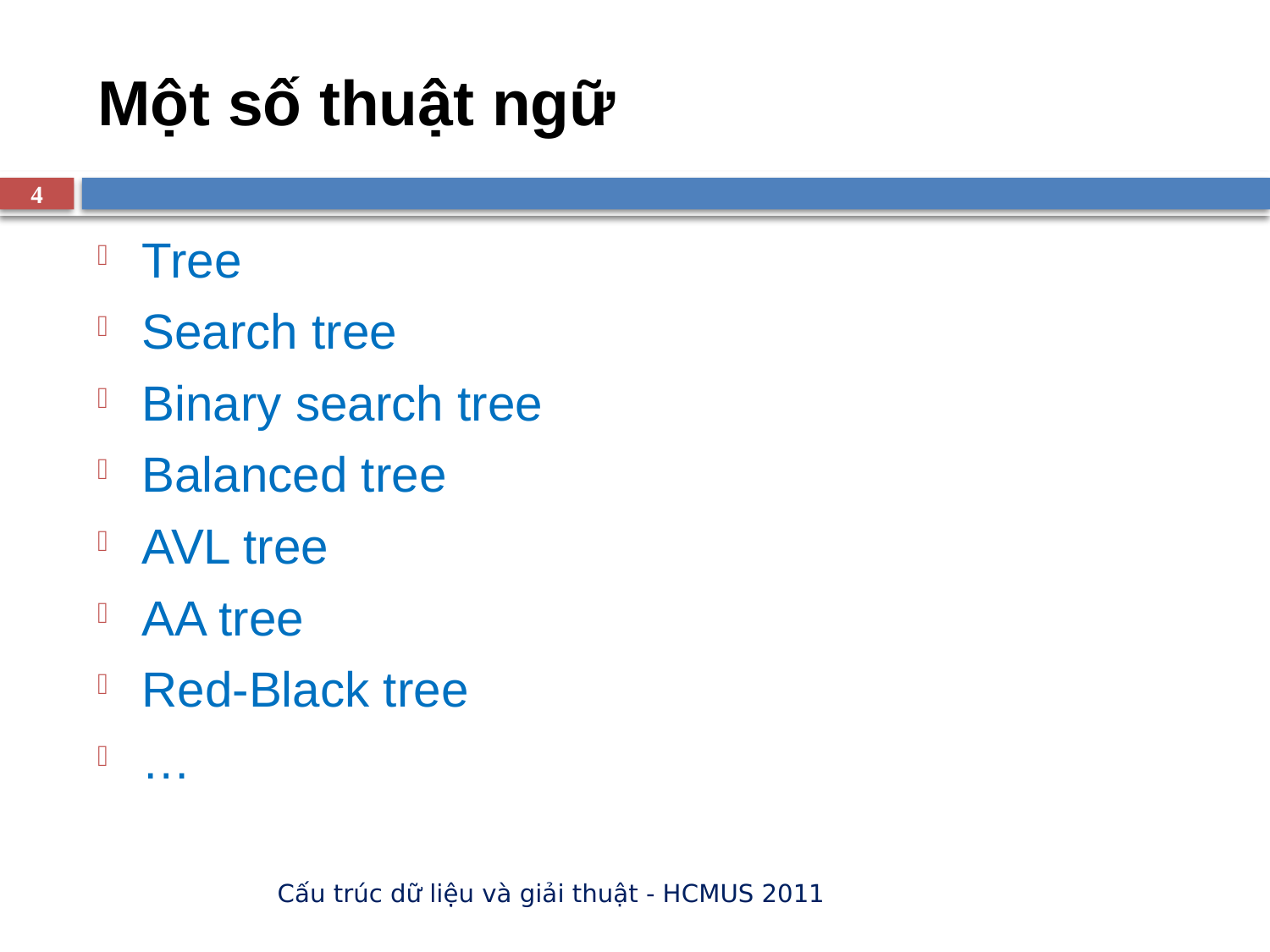

# Một số thuật ngữ
4
Tree
Search tree
Binary search tree
Balanced tree
AVL tree
AA tree
Red-Black tree
…
Cấu trúc dữ liệu và giải thuật - HCMUS 2011